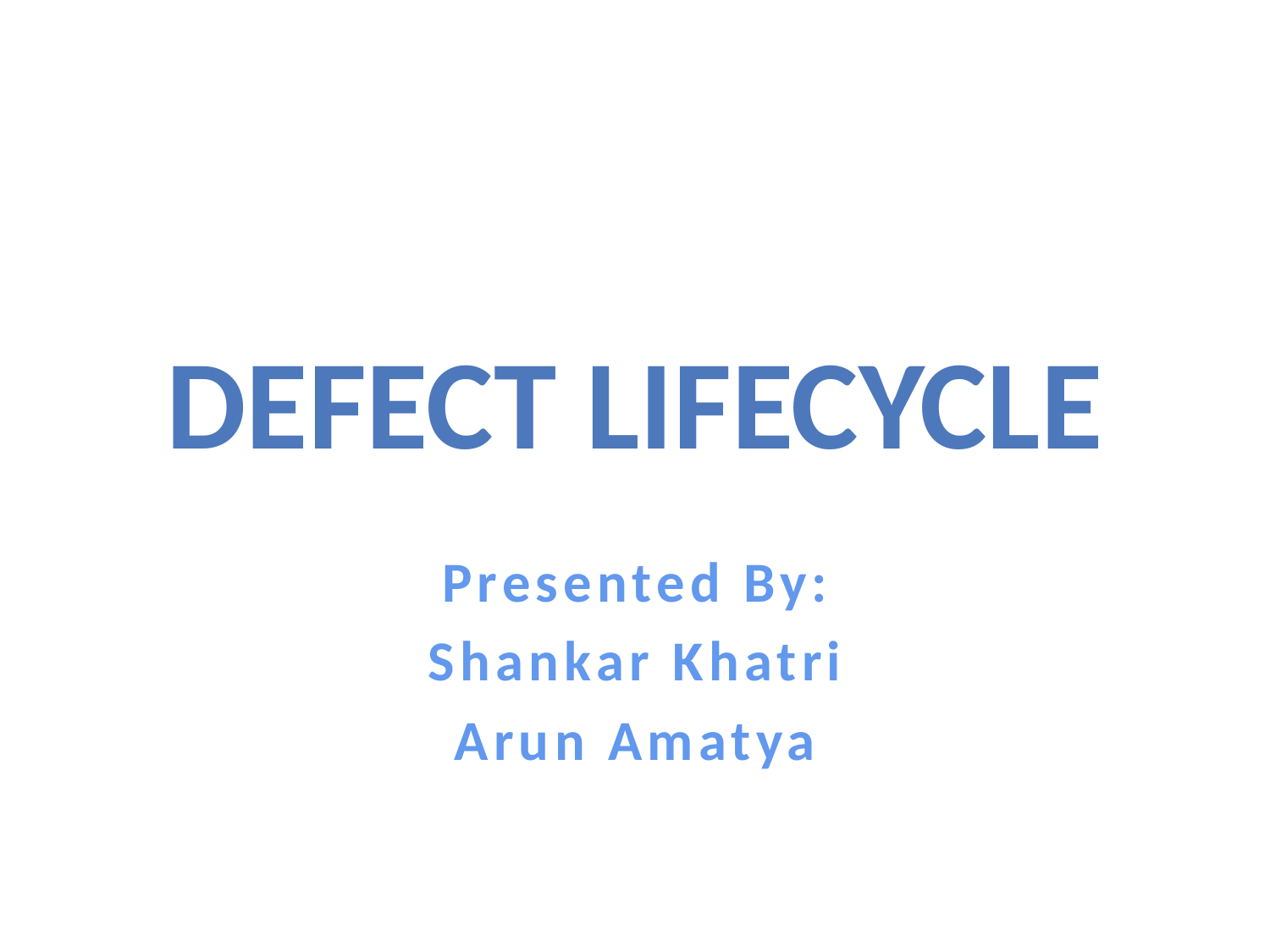

# Defect Lifecycle
Presented By:
Shankar Khatri
Arun Amatya